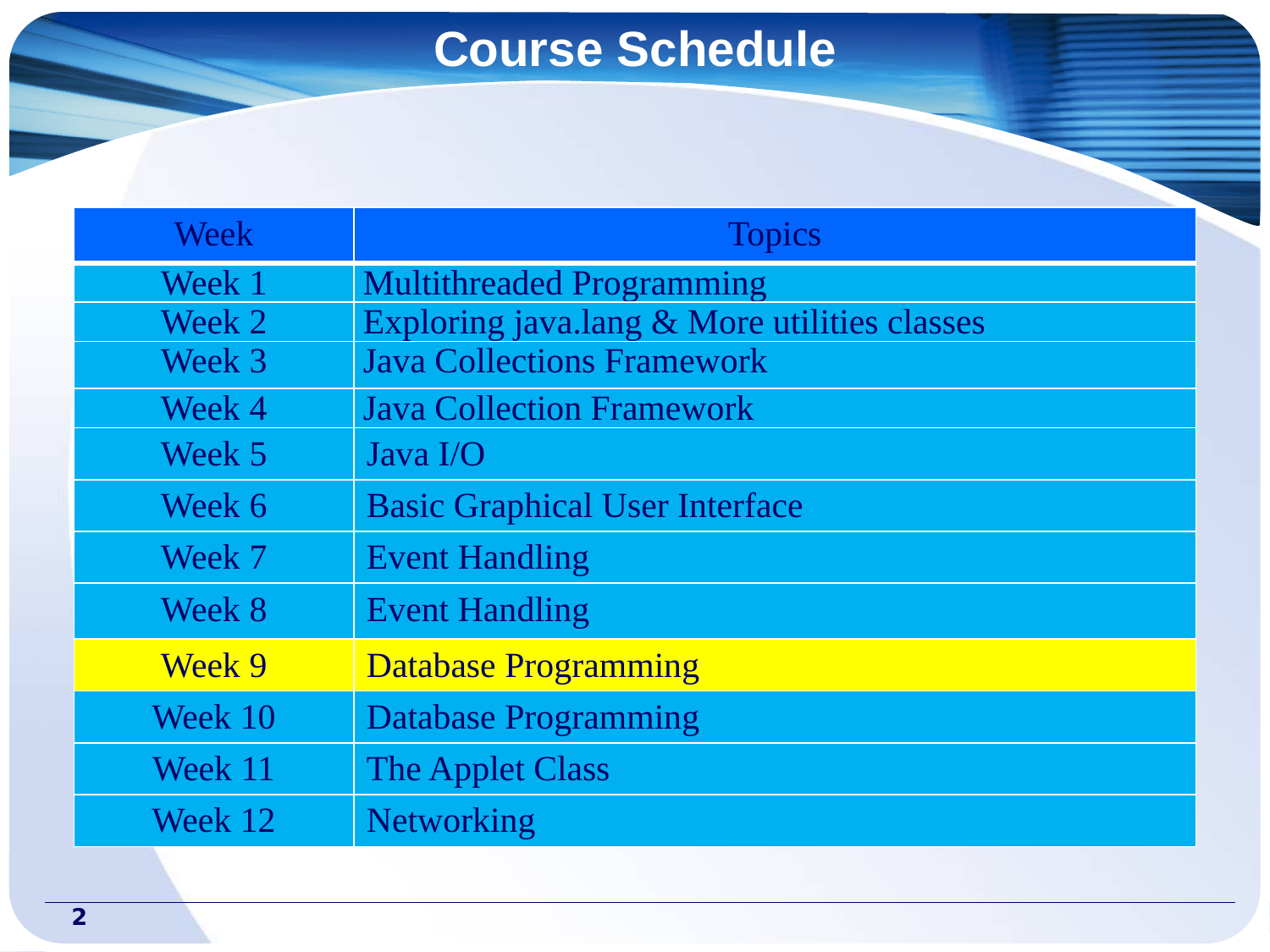

# Course Schedule
| Week | Topics |
| --- | --- |
| Week 1 | Multithreaded Programming |
| Week 2 | Exploring java.lang & More utilities classes |
| Week 3 | Java Collections Framework |
| Week 4 | Java Collection Framework |
| Week 5 | Java I/O |
| Week 6 | Basic Graphical User Interface |
| Week 7 | Event Handling |
| Week 8 | Event Handling |
| Week 9 | Database Programming |
| Week 10 | Database Programming |
| Week 11 | The Applet Class |
| Week 12 | Networking |
2